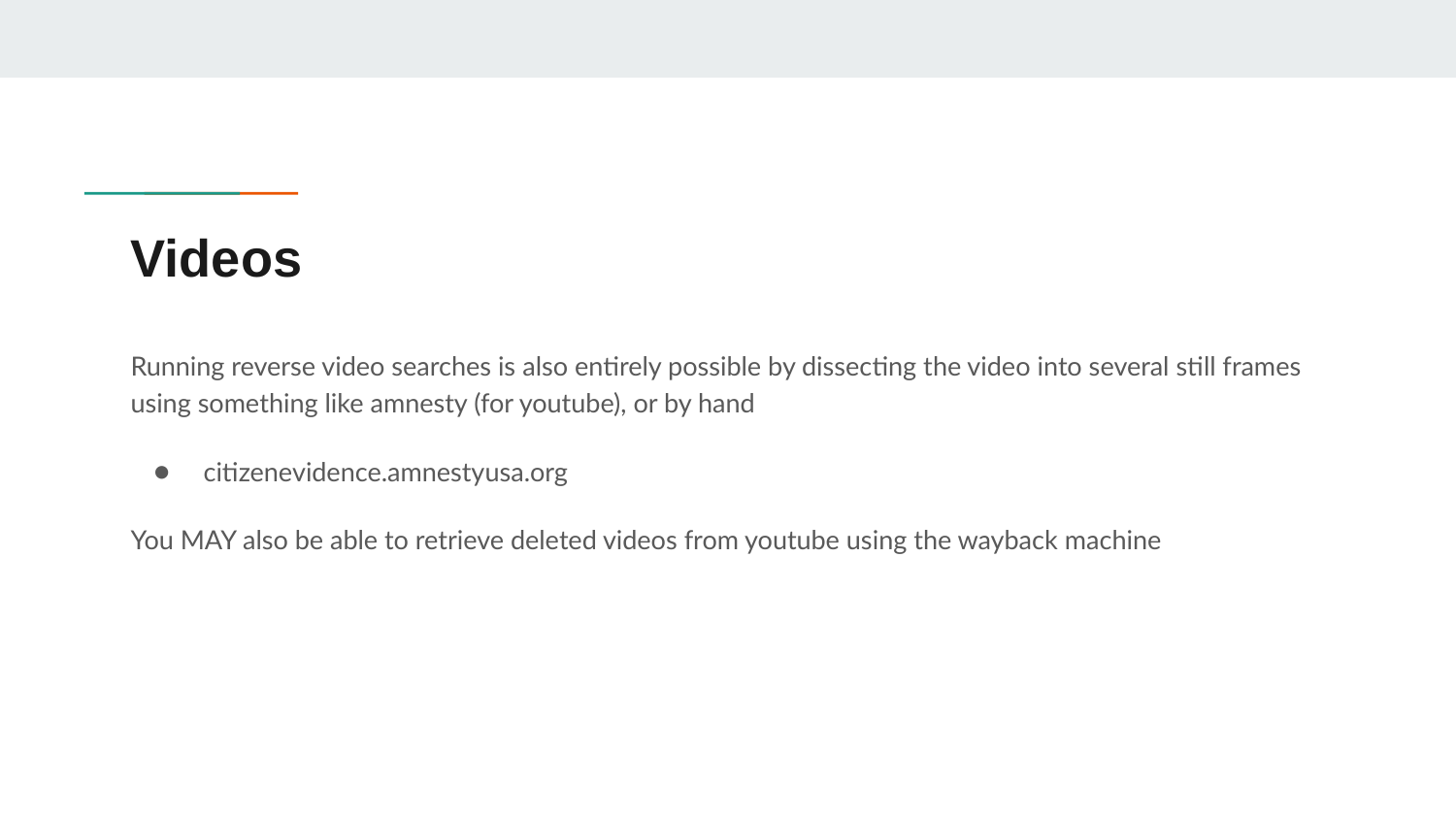

# Videos
Running reverse video searches is also entirely possible by dissecting the video into several still frames using something like amnesty (for youtube), or by hand
citizenevidence.amnestyusa.org
You MAY also be able to retrieve deleted videos from youtube using the wayback machine